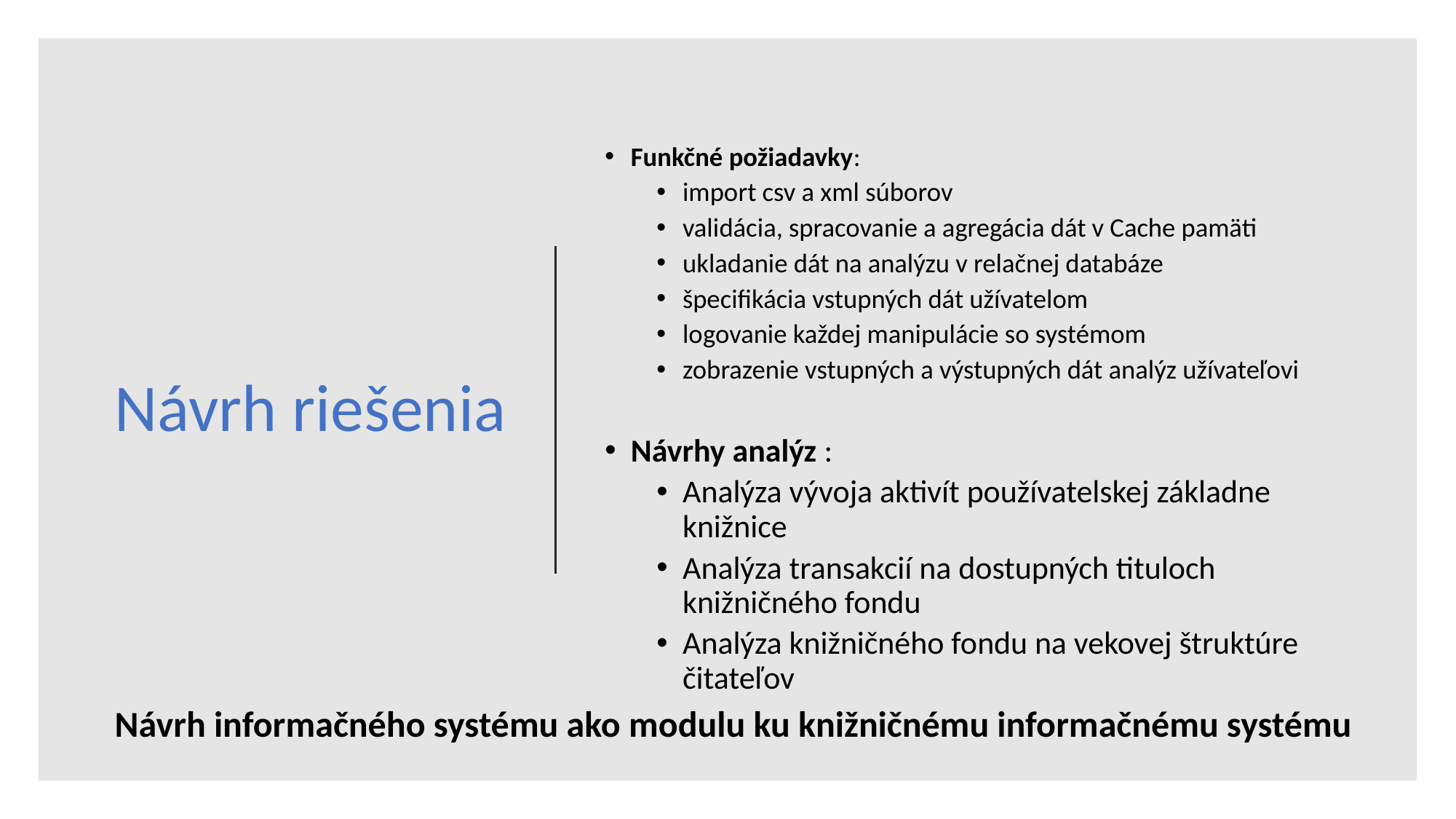

# Návrh riešenia
Funkčné požiadavky:
import csv a xml súborov
validácia, spracovanie a agregácia dát v Cache pamäti
ukladanie dát na analýzu v relačnej databáze
špecifikácia vstupných dát užívatelom
logovanie každej manipulácie so systémom
zobrazenie vstupných a výstupných dát analýz užívateľovi
Návrhy analýz :
Analýza vývoja aktivít používatelskej základne knižnice
Analýza transakcií na dostupných tituloch knižničného fondu
Analýza knižničného fondu na vekovej štruktúre čitateľov
Návrh informačného systému ako modulu ku knižničnému informačnému systému